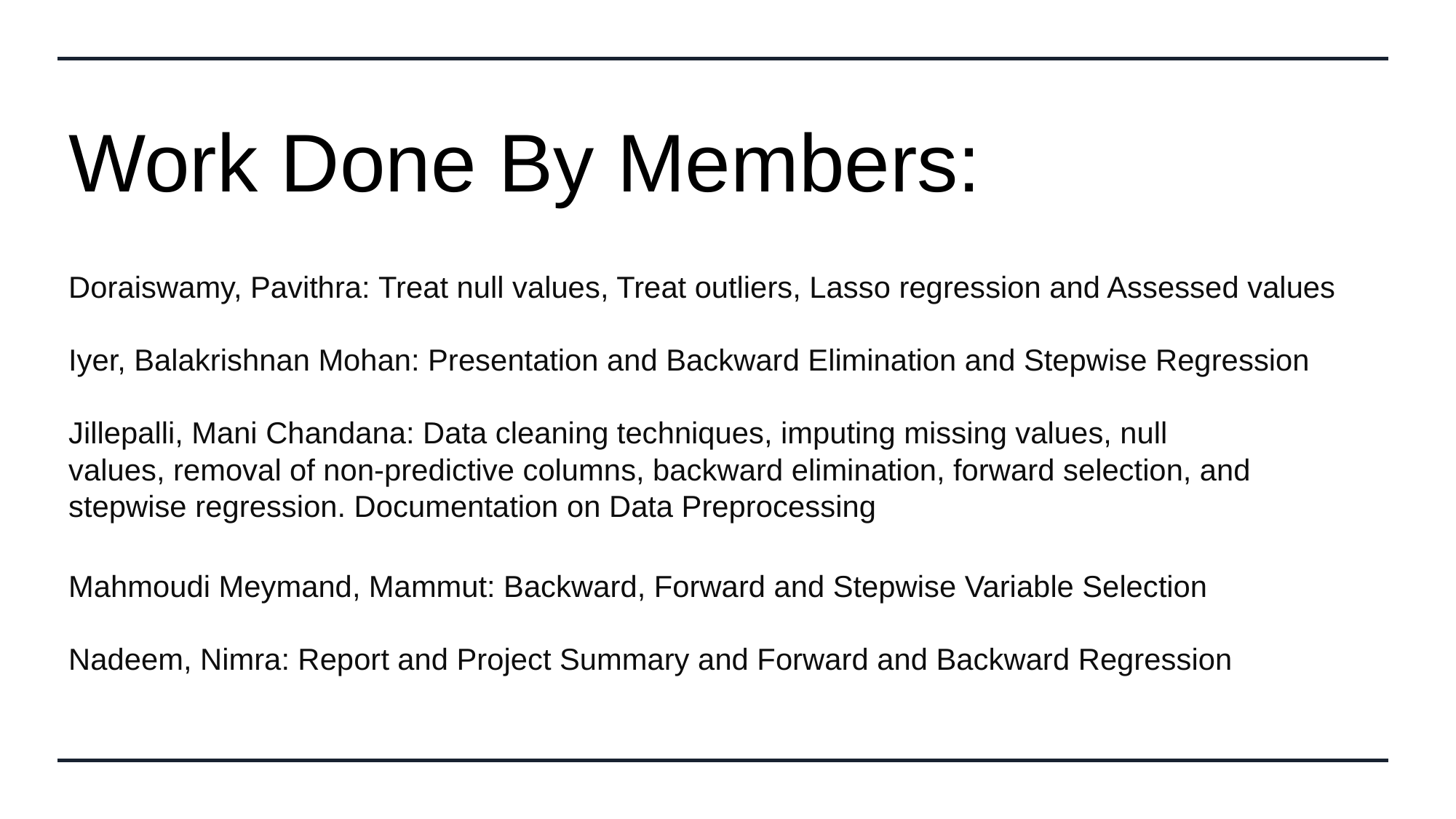

# Work Done By Members:
Doraiswamy, Pavithra: Treat null values, Treat outliers, Lasso regression and Assessed values

Iyer, Balakrishnan Mohan: Presentation and Backward Elimination and Stepwise Regression

Jillepalli, Mani Chandana: Data cleaning techniques, imputing missing values, null values, removal of non-predictive columns, backward elimination, forward selection, and stepwise regression. Documentation on Data Preprocessing

Mahmoudi Meymand, Mammut: Backward, Forward and Stepwise Variable Selection

Nadeem, Nimra: Report and Project Summary and Forward and Backward Regression